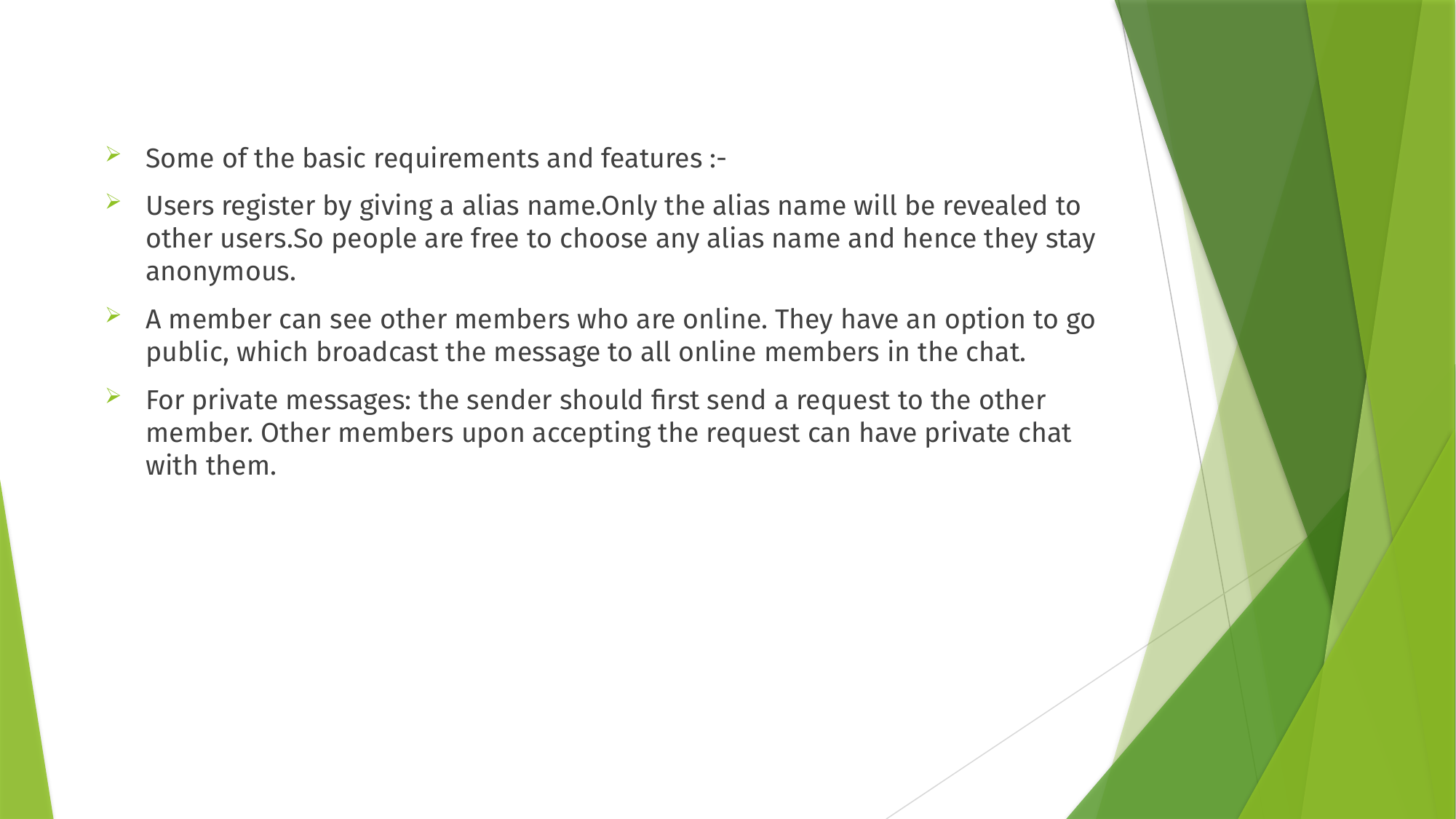

Some of the basic requirements and features :-
Users register by giving a alias name.Only the alias name will be revealed to other users.So people are free to choose any alias name and hence they stay anonymous.
A member can see other members who are online. They have an option to go public, which broadcast the message to all online members in the chat.
For private messages: the sender should first send a request to the other member. Other members upon accepting the request can have private chat with them.